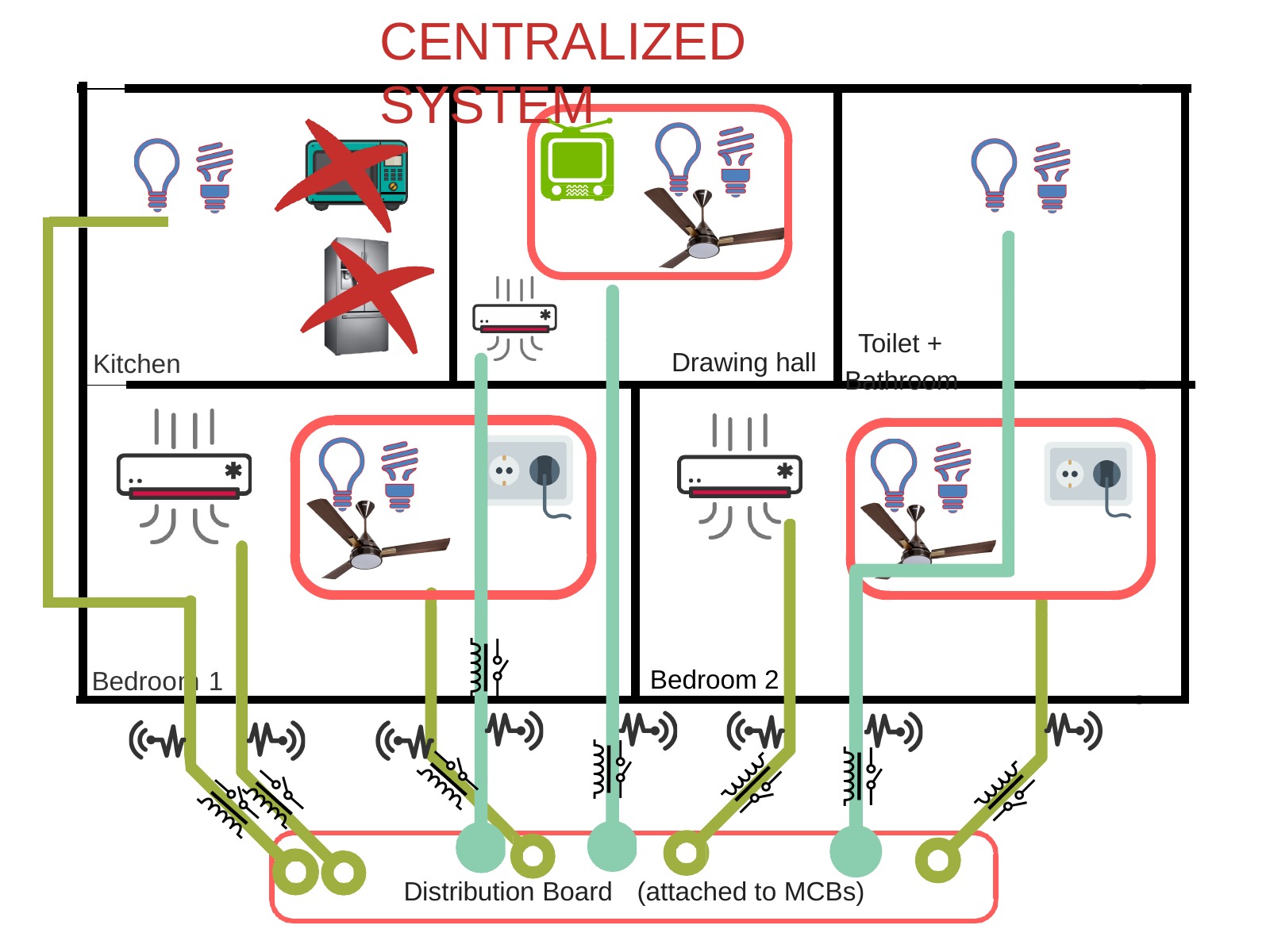

# CENTRALIZED SYSTEM

Toilet +  Bathroom

Drawing hall
Kitchen

Bedroom 2
Bedroo	1
m

Distribution Board
(attached to MCBs)